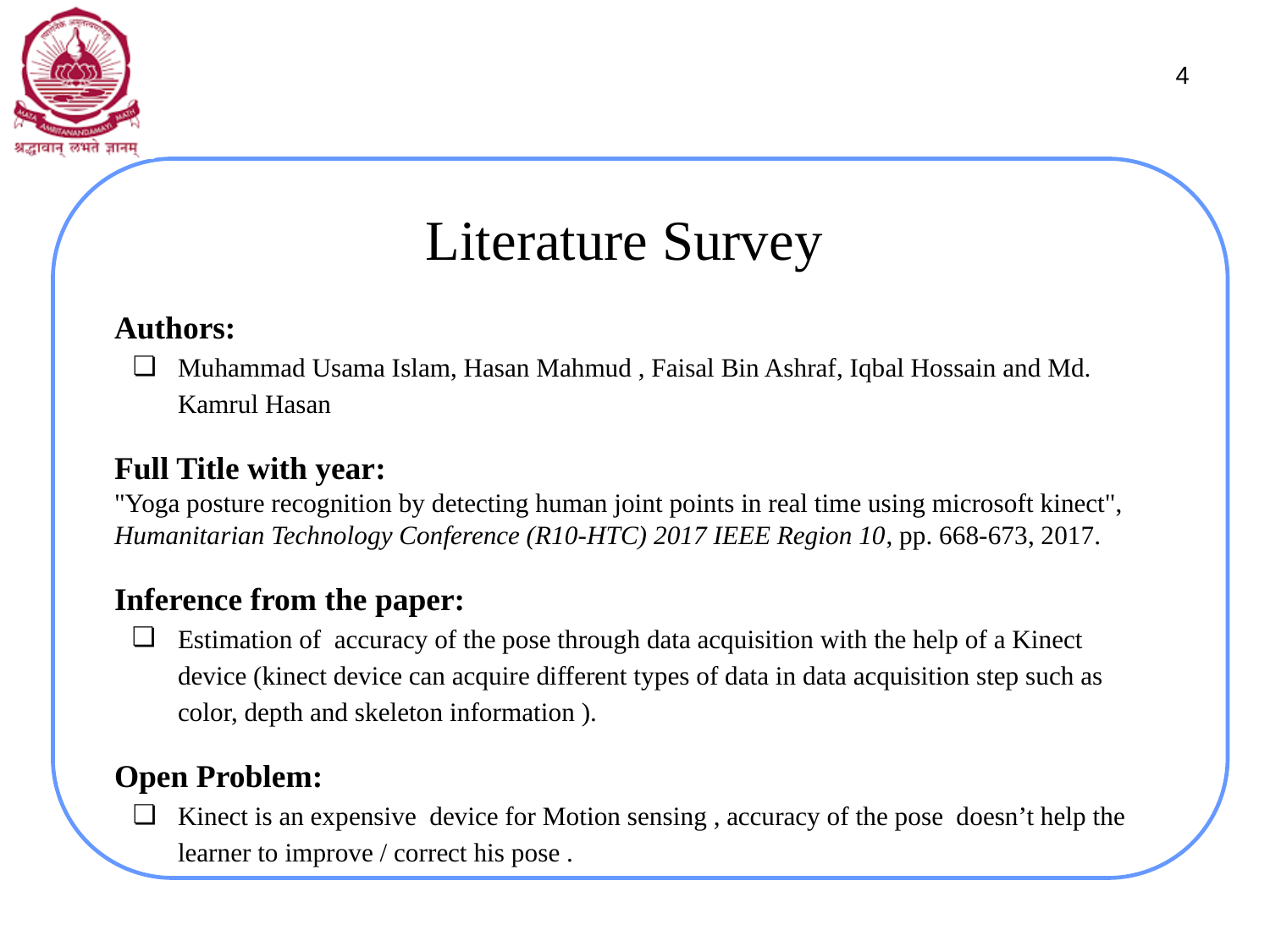

4
# Literature Survey
Authors:
Muhammad Usama Islam, Hasan Mahmud , Faisal Bin Ashraf, Iqbal Hossain and Md. Kamrul Hasan

Full Title with year:
"Yoga posture recognition by detecting human joint points in real time using microsoft kinect", Humanitarian Technology Conference (R10-HTC) 2017 IEEE Region 10, pp. 668-673, 2017.

Inference from the paper:
Estimation of  accuracy of the pose through data acquisition with the help of a Kinect device (kinect device can acquire different types of data in data acquisition step such as color, depth and skeleton information ).

Open Problem:
Kinect is an expensive  device for Motion sensing , accuracy of the pose  doesn’t help the learner to improve / correct his pose .